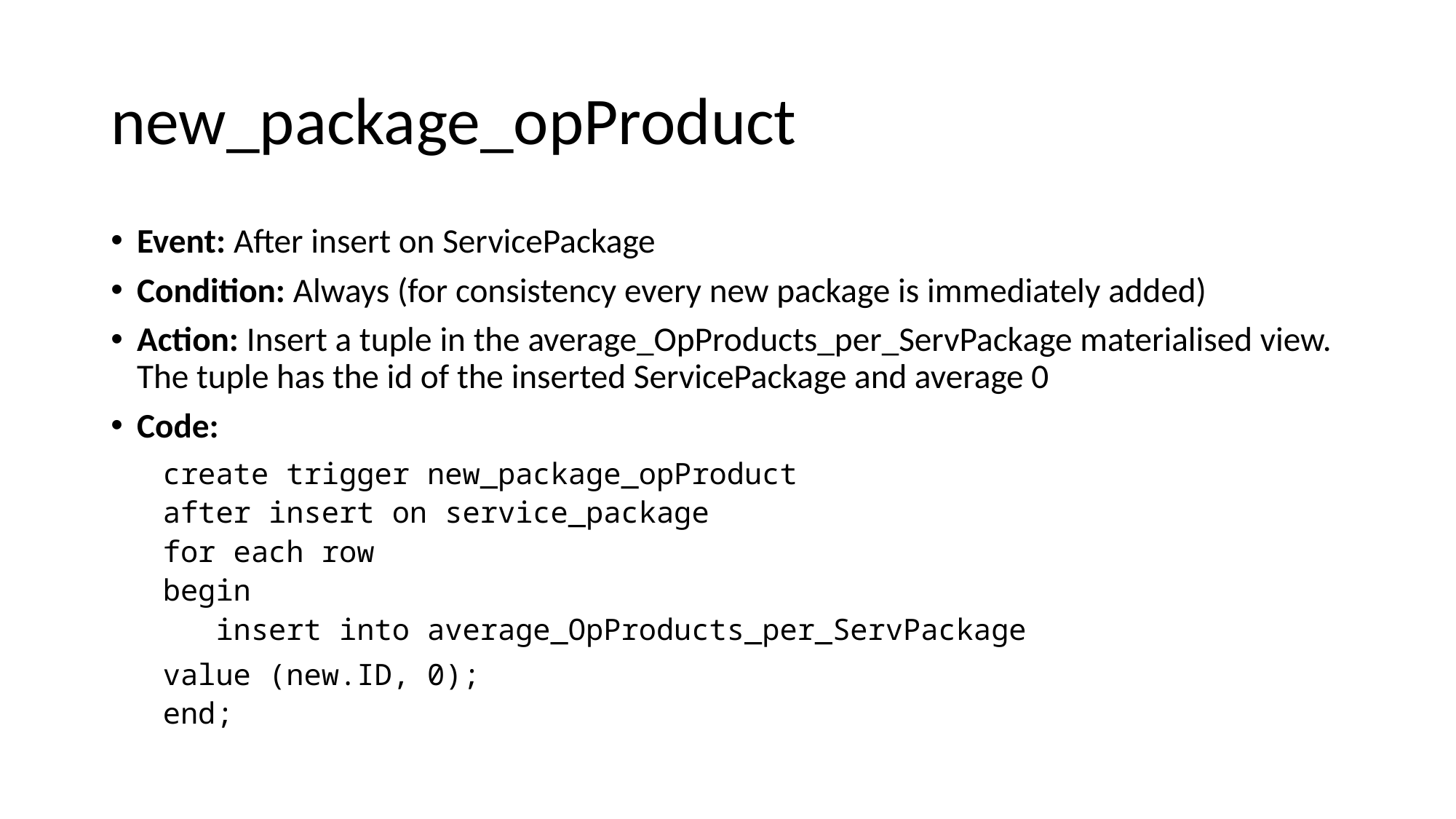

# new_package_opProduct
Event: After insert on ServicePackage
Condition: Always (for consistency every new package is immediately added)
Action: Insert a tuple in the average_OpProducts_per_ServPackage materialised view. The tuple has the id of the inserted ServicePackage and average 0
Code:
create trigger new_package_opProduct
after insert on service_package
for each row
begin
   insert into average_OpProducts_per_ServPackage
	value (new.ID, 0);
end;